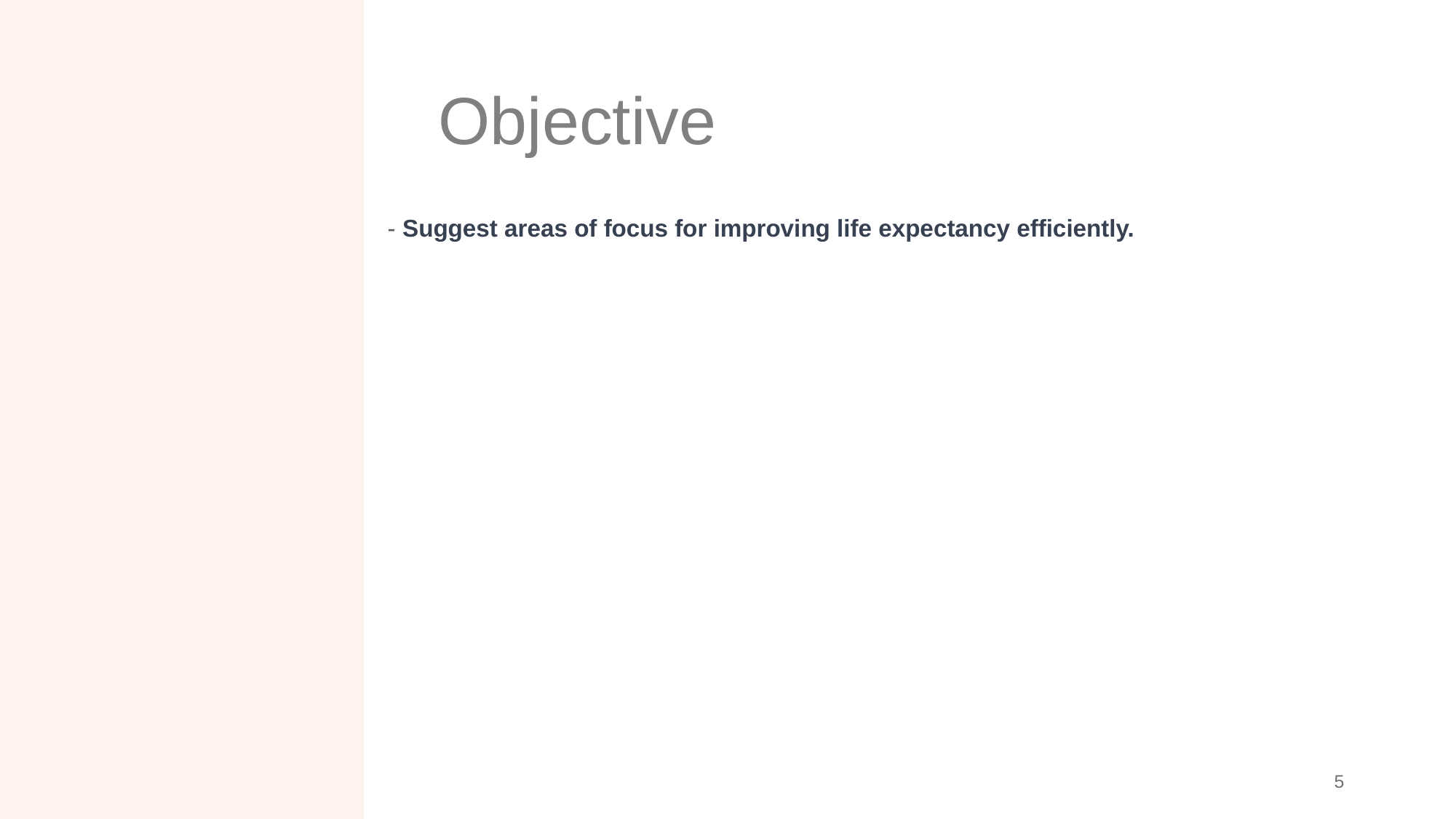

# Objective
- Suggest areas of focus for improving life expectancy efficiently.
5